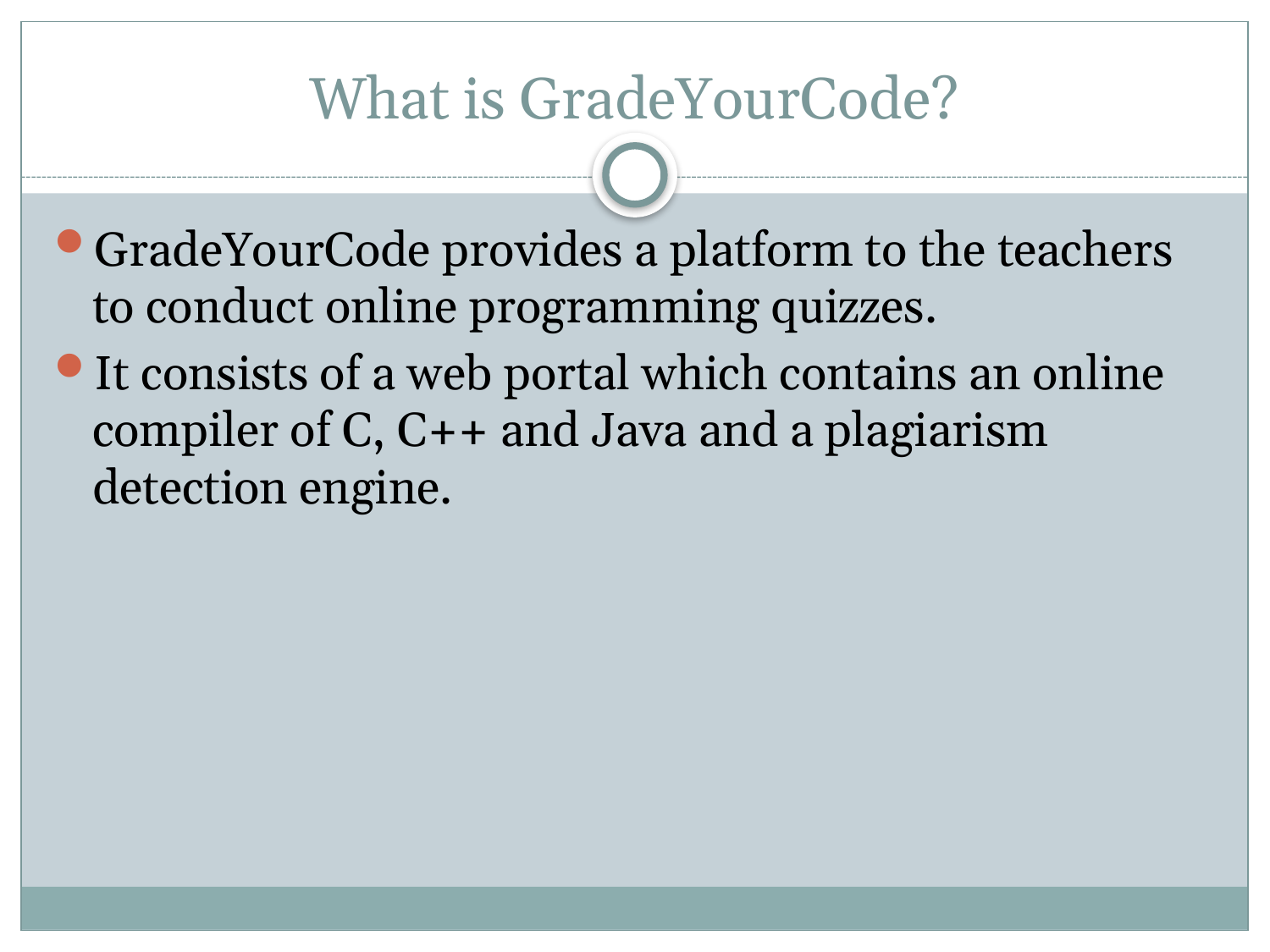

# What is GradeYourCode?
GradeYourCode provides a platform to the teachers to conduct online programming quizzes.
It consists of a web portal which contains an online compiler of C, C++ and Java and a plagiarism detection engine.